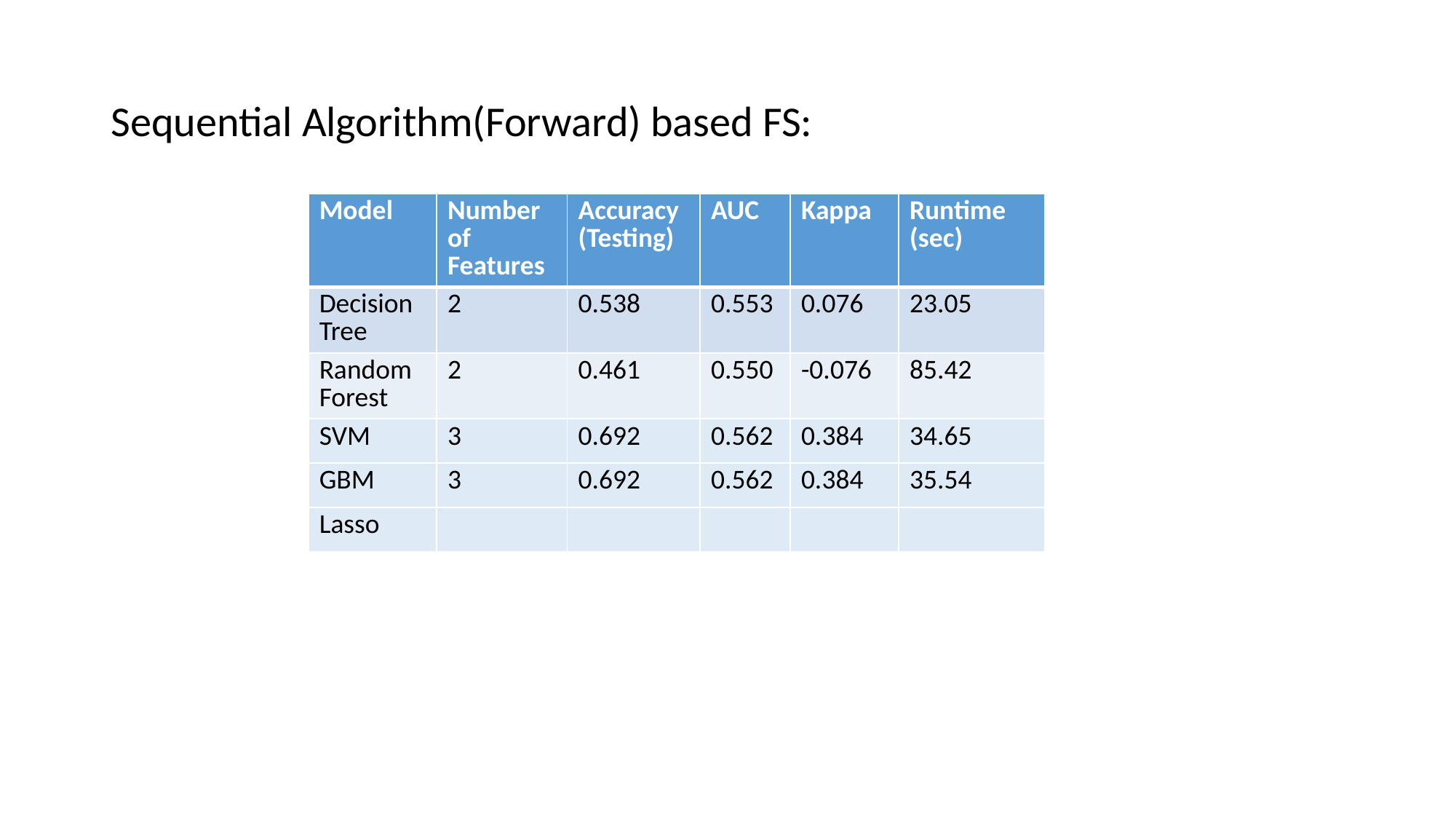

# Sequential Algorithm(Forward) based FS:
| Model | Number of Features | Accuracy (Testing) | AUC | Kappa | Runtime (sec) |
| --- | --- | --- | --- | --- | --- |
| Decision Tree | 2 | 0.538 | 0.553 | 0.076 | 23.05 |
| Random Forest | 2 | 0.461 | 0.550 | -0.076 | 85.42 |
| SVM | 3 | 0.692 | 0.562 | 0.384 | 34.65 |
| GBM | 3 | 0.692 | 0.562 | 0.384 | 35.54 |
| Lasso |  |  |  |  |  |